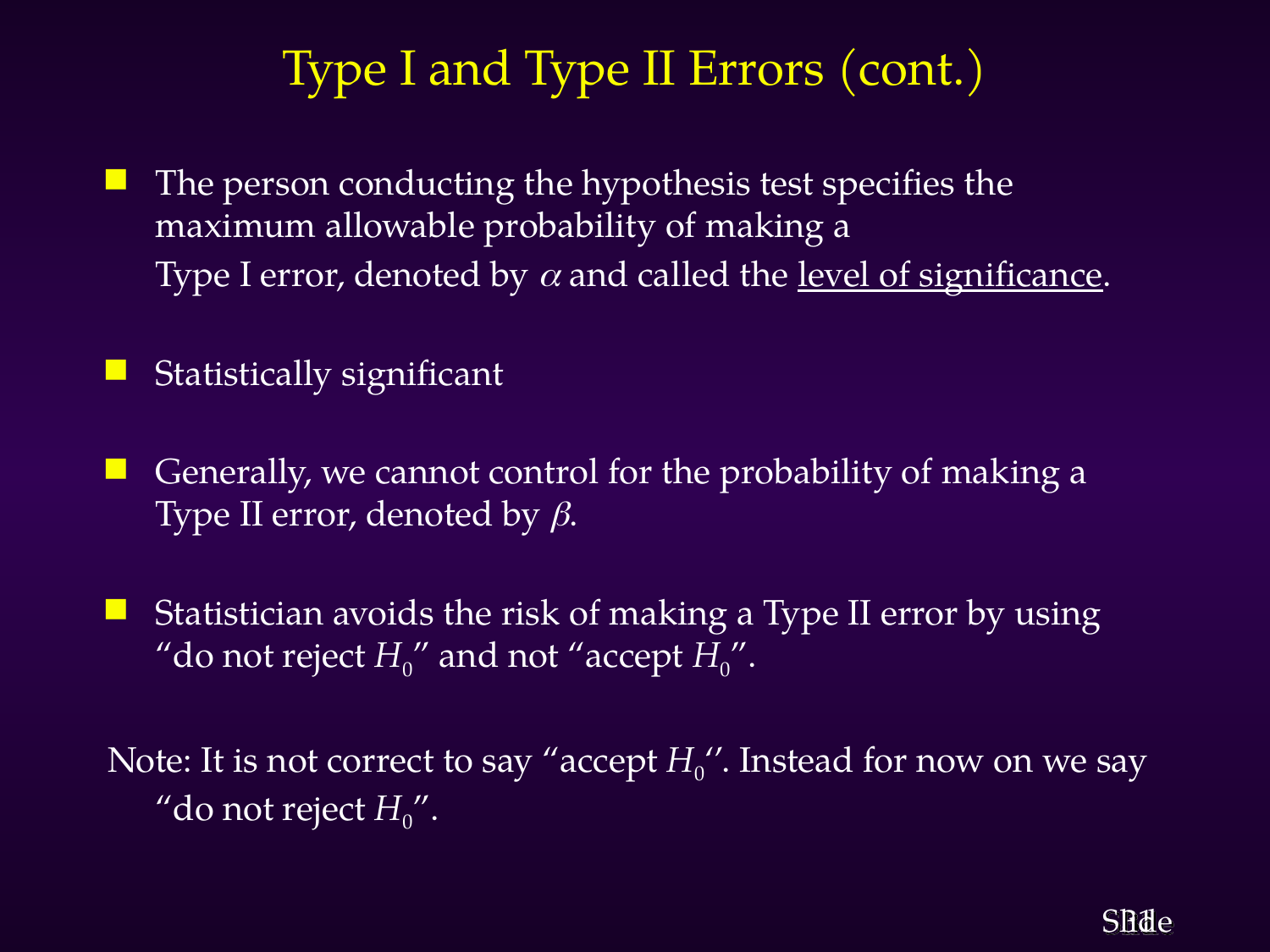

# Type I and Type II Errors (cont.)
The person conducting the hypothesis test specifies the maximum allowable probability of making a
	Type I error, denoted by α and called the level of significance.

Statistically significant

Generally, we cannot control for the probability of making a Type II error, denoted by β.

Statistician avoids the risk of making a Type II error by using “do not reject H0” and not “accept H0”.

Note: It is not correct to say “accept H0‘’. Instead for now on we say “do not reject H0”.